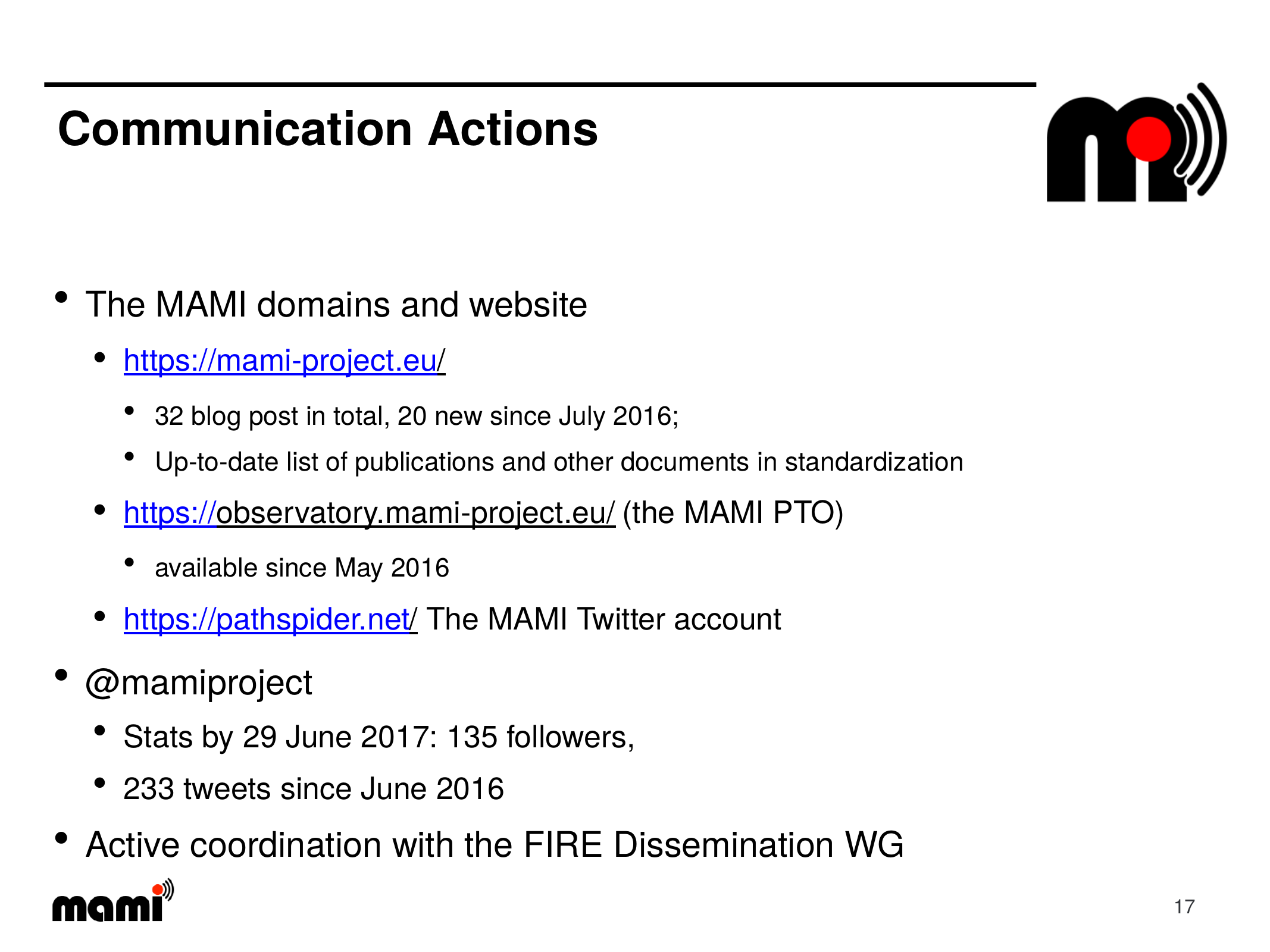

# Communication Actions
The MAMI domains and website
https://mami-project.eu/
32 blog post in total, 20 new since July 2016;
Up-to-date list of publications and other documents in standardization
https://observatory.mami-project.eu/ (the MAMI PTO)
available since May 2016
https://pathspider.net/ The MAMI Twitter account
@mamiproject
Stats by 29 June 2017: 135 followers,
233 tweets since June 2016
Active coordination with the FIRE Dissemination WG

17